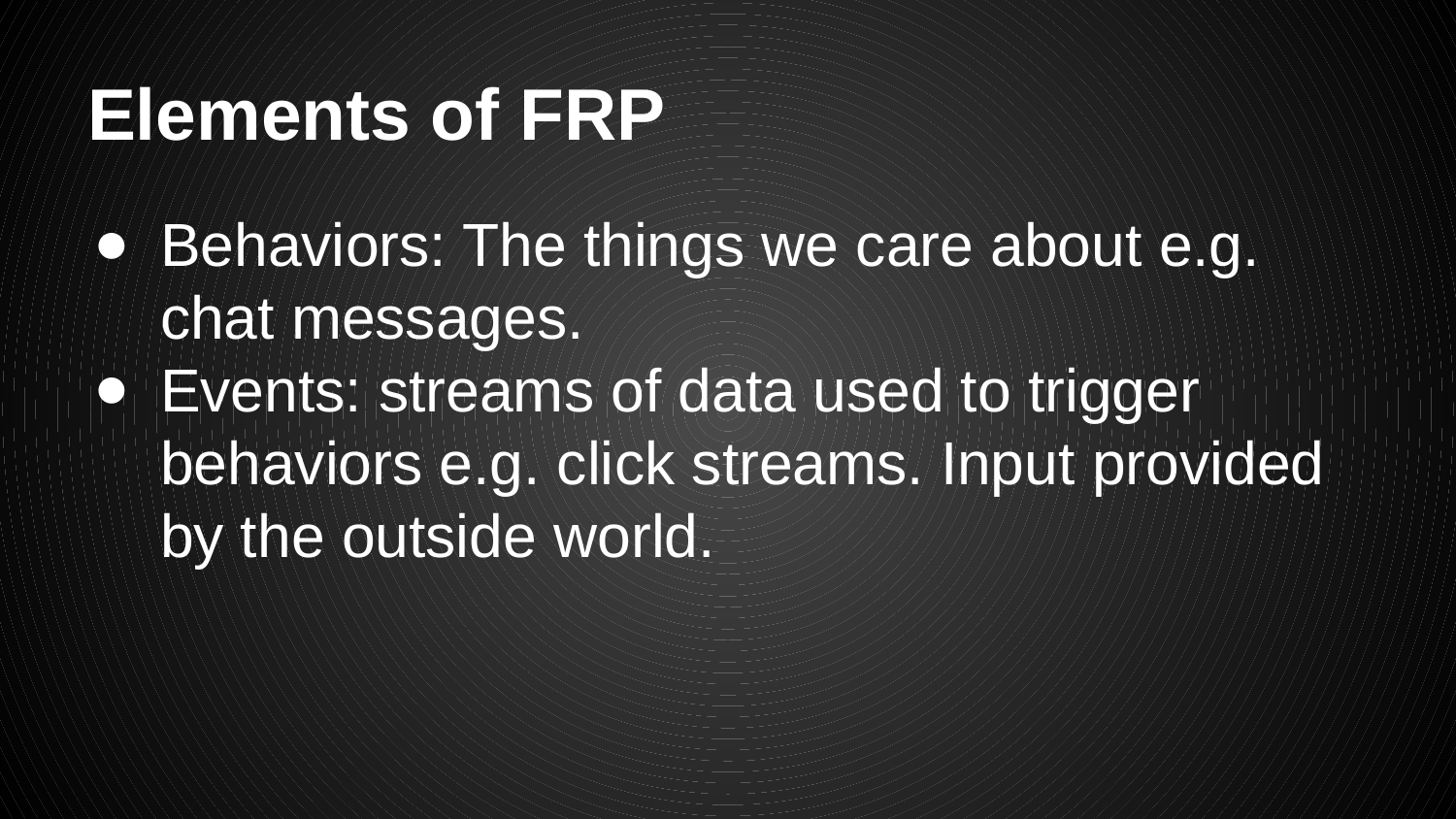

# Elements of FRP
Behaviors: The things we care about e.g. chat messages.
Events: streams of data used to trigger behaviors e.g. click streams. Input provided by the outside world.